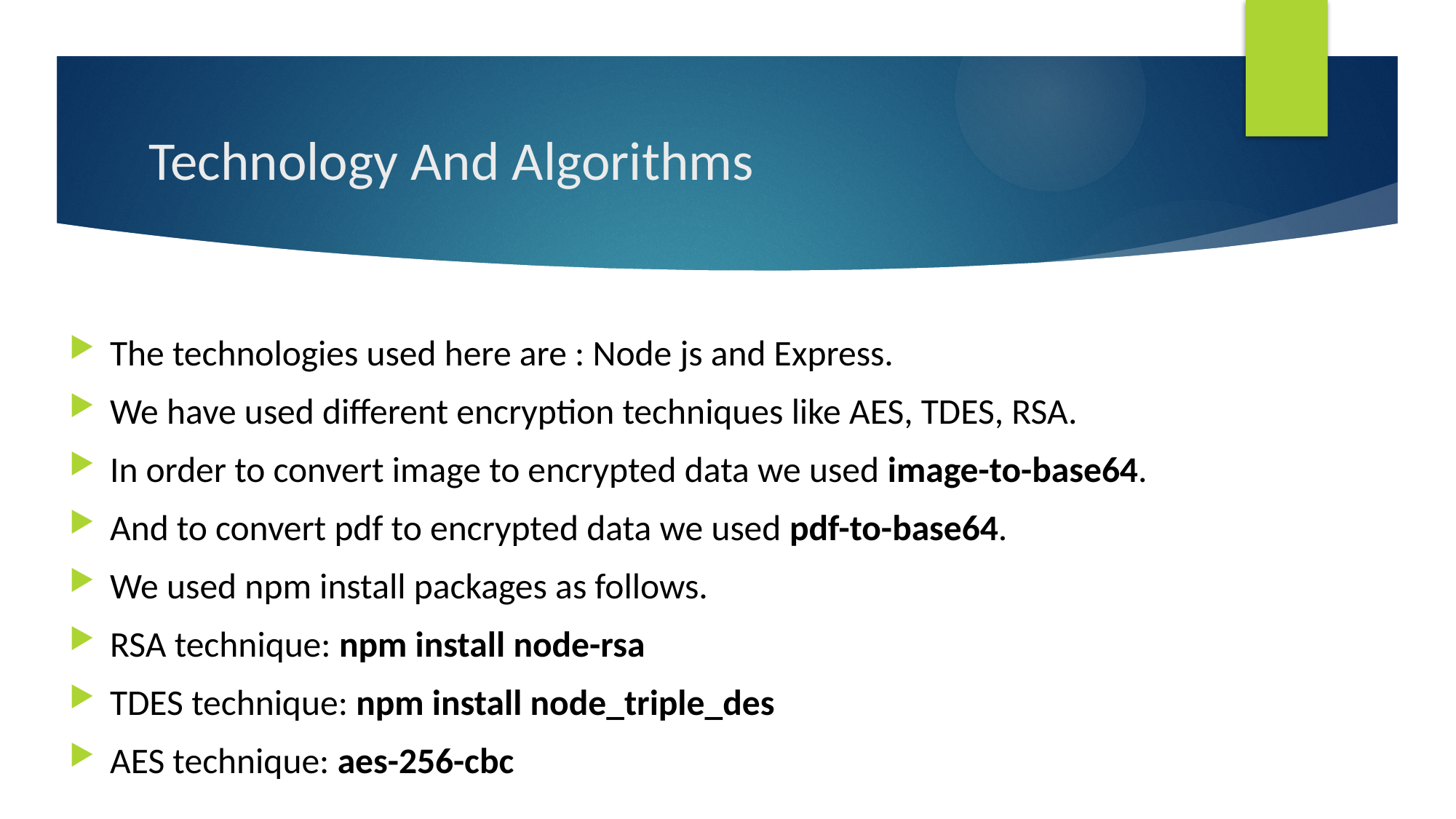

# Technology And Algorithms
The technologies used here are : Node js and Express.
We have used different encryption techniques like AES, TDES, RSA.
In order to convert image to encrypted data we used image-to-base64.
And to convert pdf to encrypted data we used pdf-to-base64.
We used npm install packages as follows.
RSA technique: npm install node-rsa
TDES technique: npm install node_triple_des
AES technique: aes-256-cbc